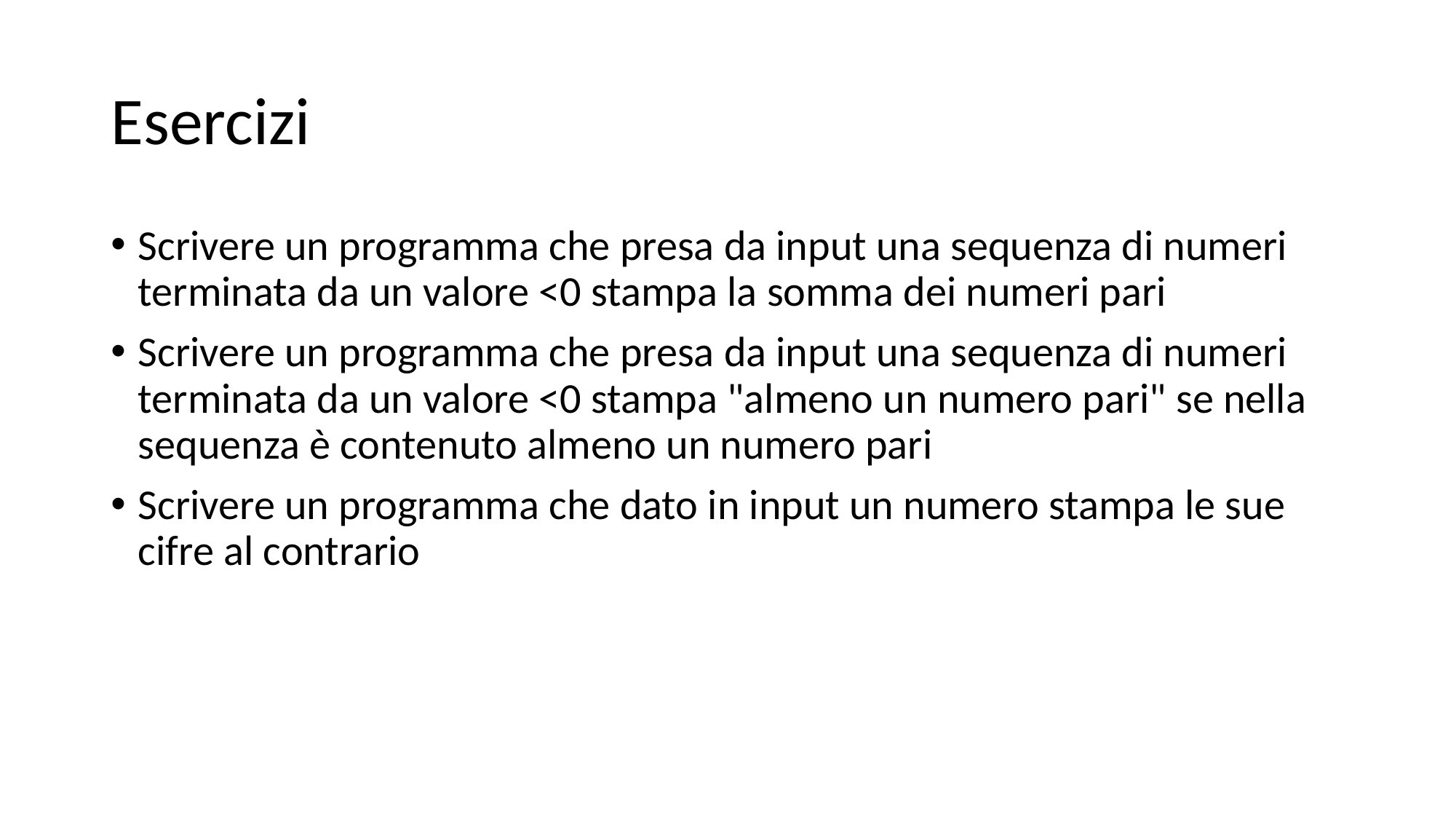

# Esercizi
Scrivere un programma che presa da input una sequenza di numeri terminata da un valore <0 stampa la somma dei numeri pari
Scrivere un programma che presa da input una sequenza di numeri terminata da un valore <0 stampa "almeno un numero pari" se nella sequenza è contenuto almeno un numero pari
Scrivere un programma che dato in input un numero stampa le sue cifre al contrario